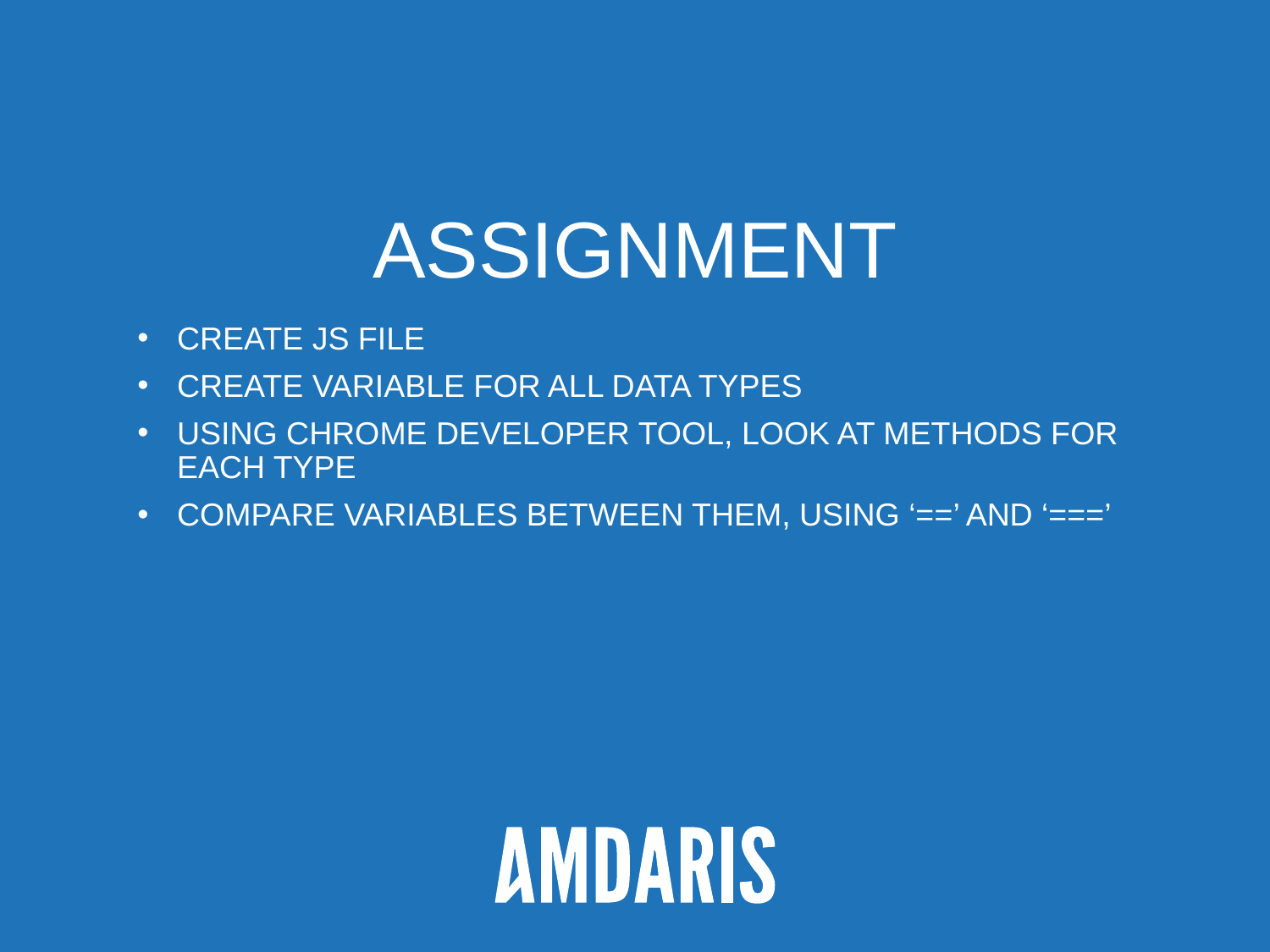

# Assignment
Create js file
Create variable for all data types
Using chrome developer tool, look at methods for each type
compare variables between them, using ‘==’ and ‘===’